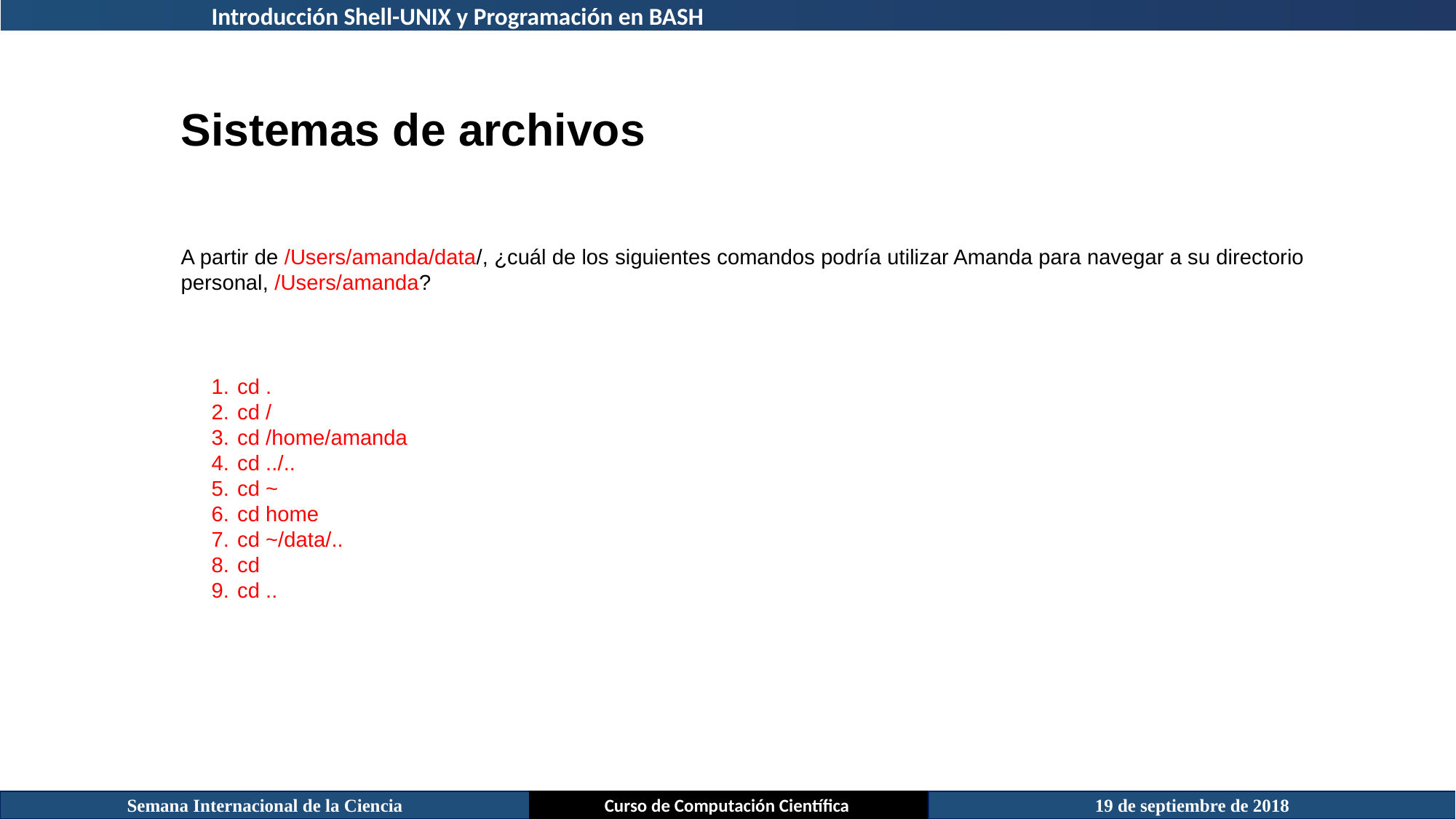

Introducción Shell-UNIX y Programación en BASH

Sistemas de archivos

A partir de /Users/amanda/data/, ¿cuál de los siguientes comandos podría utilizar Amanda para navegar a su directorio personal, /Users/amanda?
cd .
cd /
cd /home/amanda
cd ../..
cd ~
cd home
cd ~/data/..
cd
cd ..
Semana Internacional de la Ciencia
Curso de Computación Científica
19 de septiembre de 2018